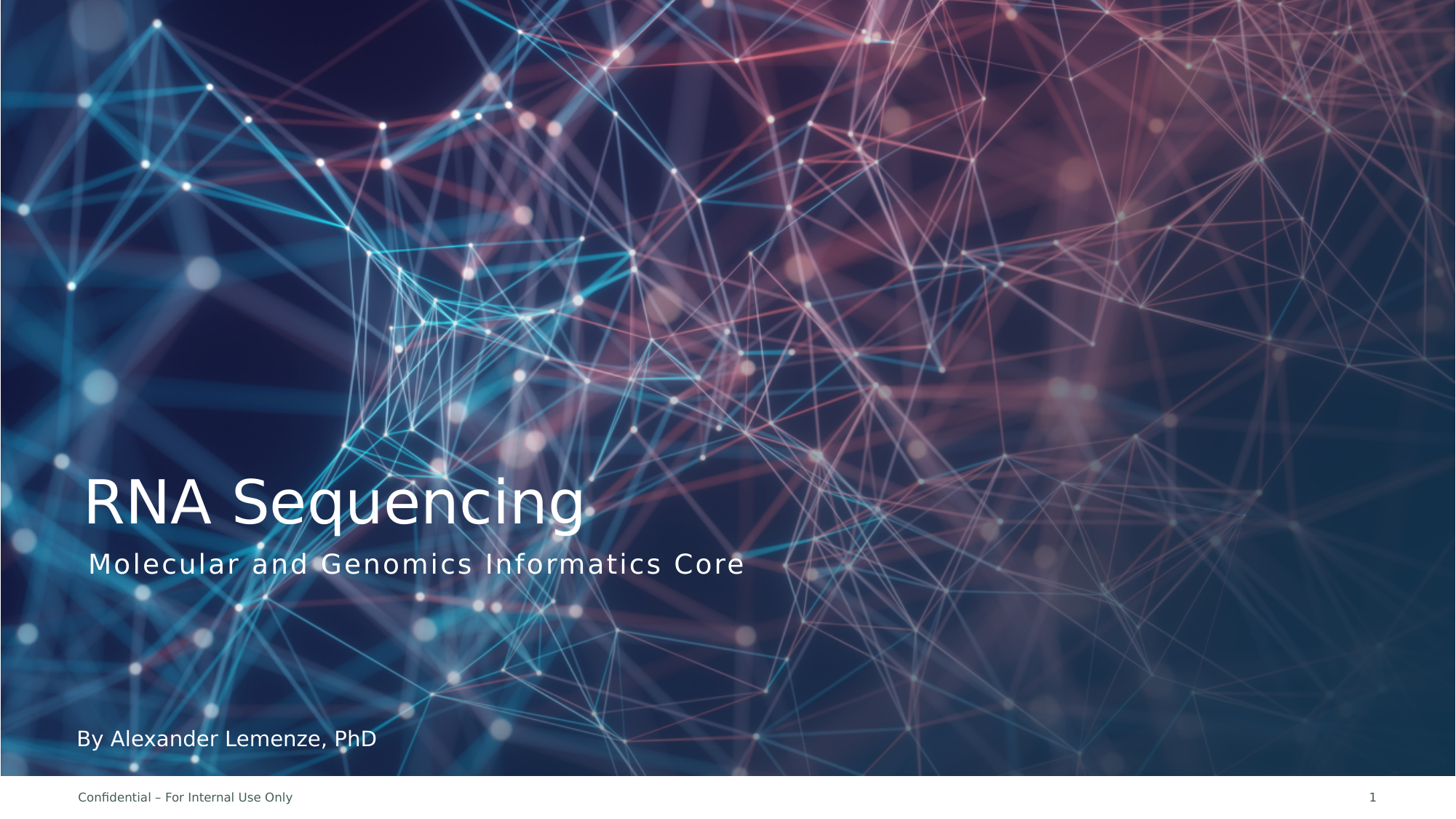

# RNA Sequencing
Molecular and Genomics Informatics Core
By Alexander Lemenze, PhD
1
Confidential – For Internal Use Only